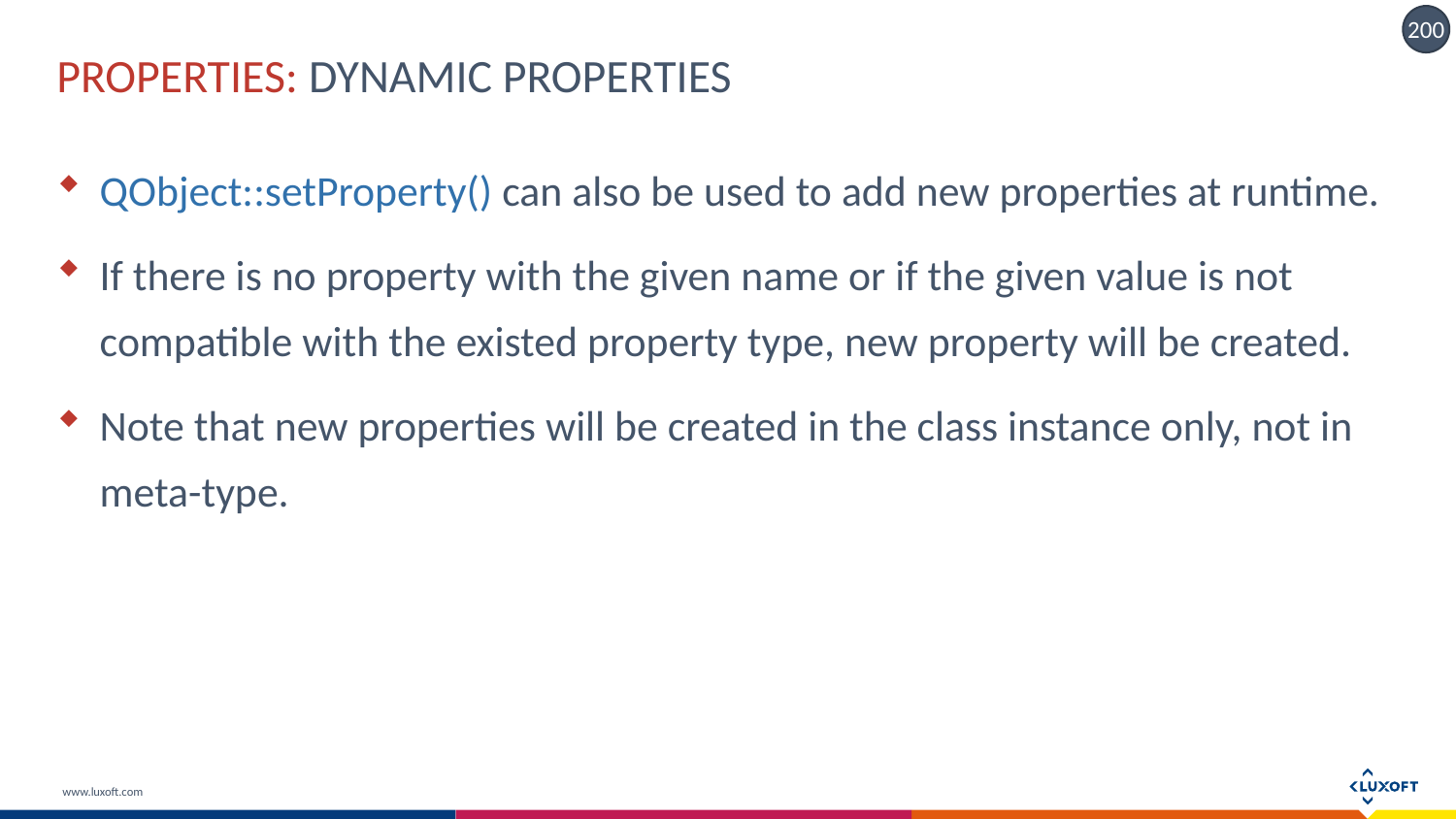

# PROPERTIES: DYNAMIC PROPERTIES
QObject::setProperty() can also be used to add new properties at runtime.
If there is no property with the given name or if the given value is not compatible with the existed property type, new property will be created.
Note that new properties will be created in the class instance only, not in meta-type.